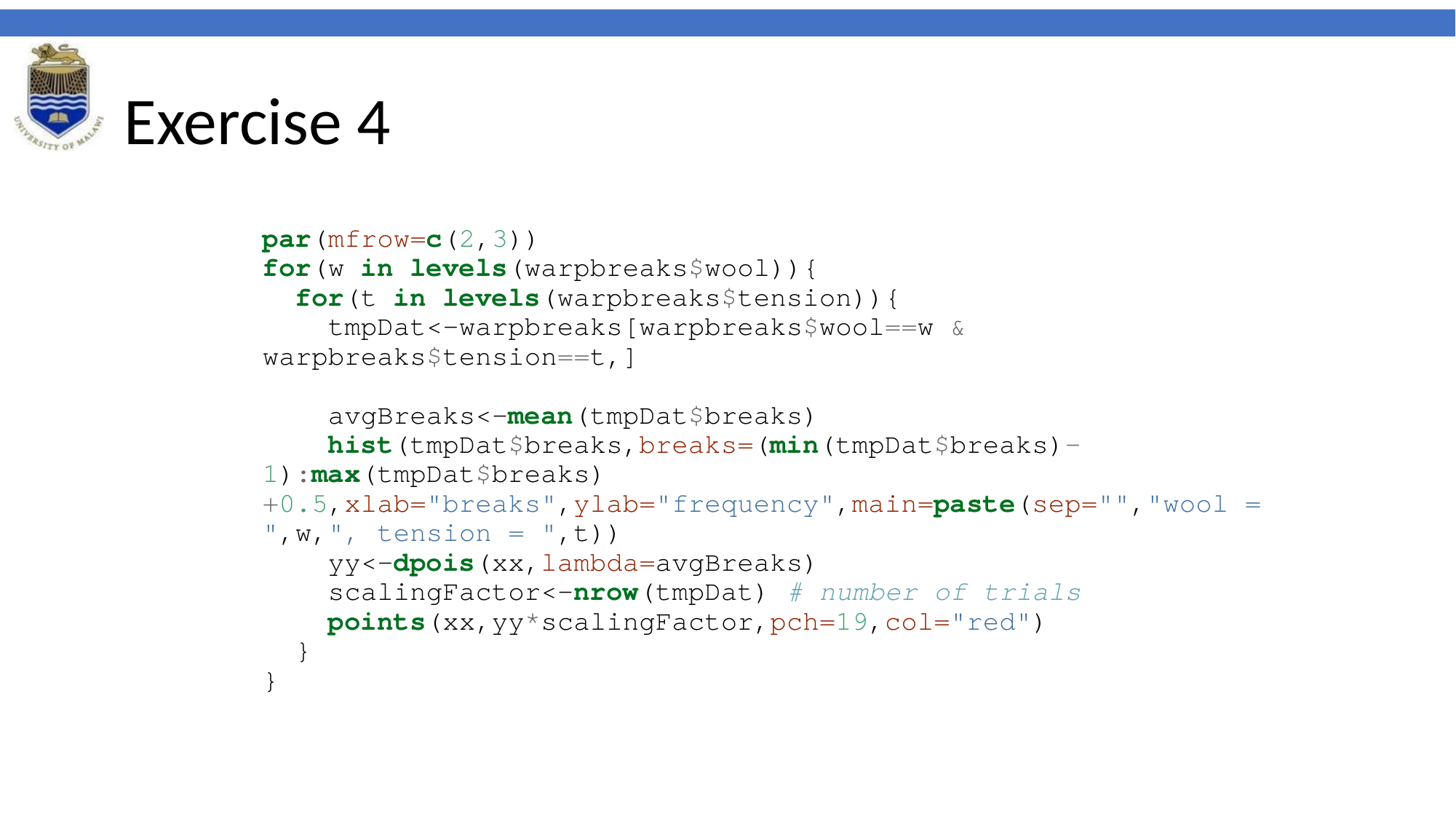

# Exercise 4
par(mfrow=c(2,3))
for(w in levels(warpbreaks$wool)){
  for(t in levels(warpbreaks$tension)){
    tmpDat<-warpbreaks[warpbreaks$wool==w & warpbreaks$tension==t,]
    avgBreaks<-mean(tmpDat$breaks)
    hist(tmpDat$breaks,breaks=(min(tmpDat$breaks)-1):max(tmpDat$breaks)+0.5,xlab="breaks",ylab="frequency",main=paste(sep="","wool = ",w,", tension = ",t))
    yy<-dpois(xx,lambda=avgBreaks)
    scalingFactor<-nrow(tmpDat) # number of trials
    points(xx,yy*scalingFactor,pch=19,col="red")
  }
}